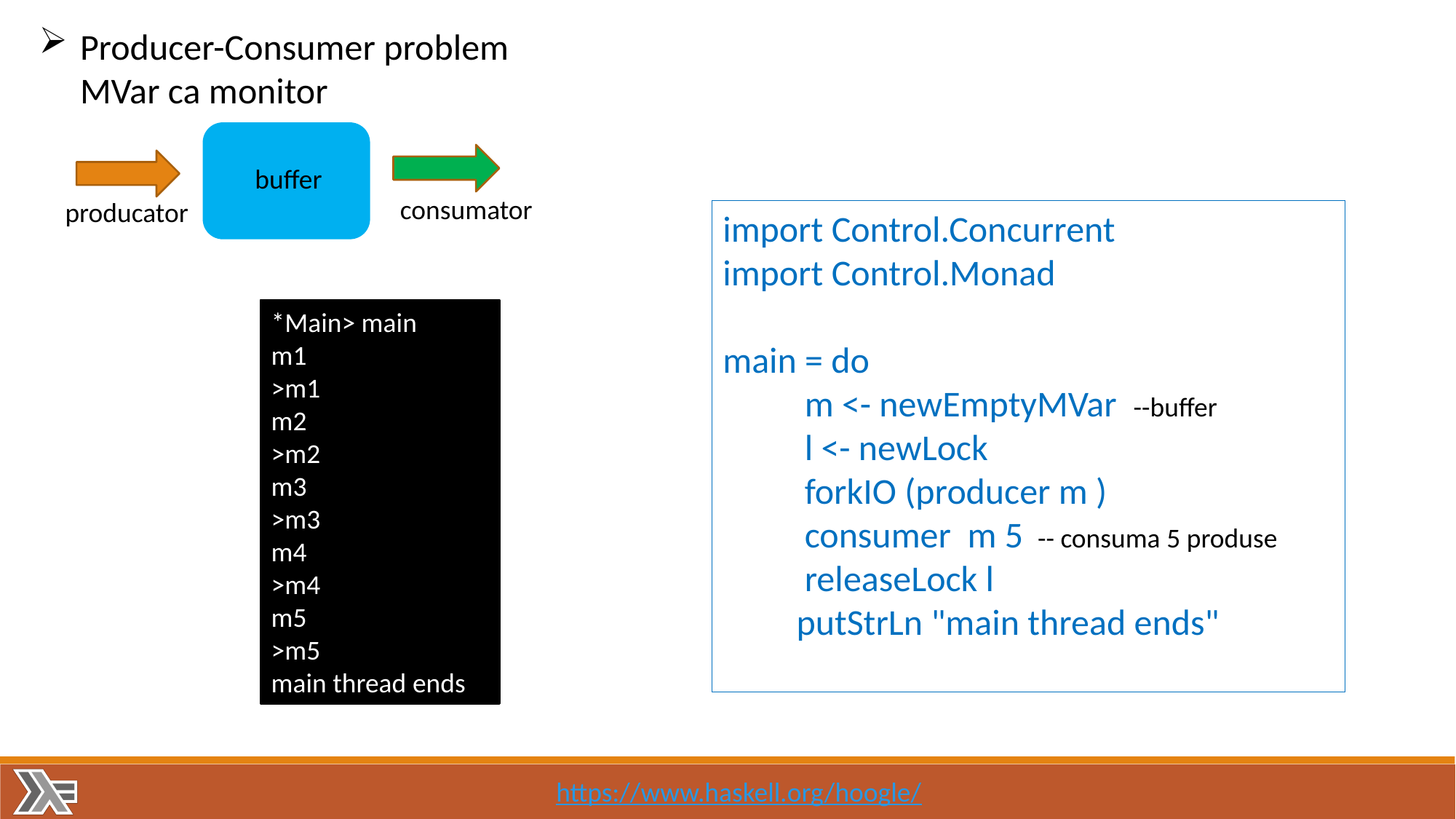

Producer-Consumer problem
     MVar ca monitor

buffer
  consumator
producator
import Control.Concurrent
import Control.Monad

main = do
          m <- newEmptyMVar  --buffer
          l <- newLock
          forkIO (producer m )
          consumer  m 5  -- consuma 5 produse
          releaseLock l
         putStrLn "main thread ends"

*Main> main
m1
>m1
m2
>m2
m3
>m3
m4
>m4
m5
>m5
main thread ends